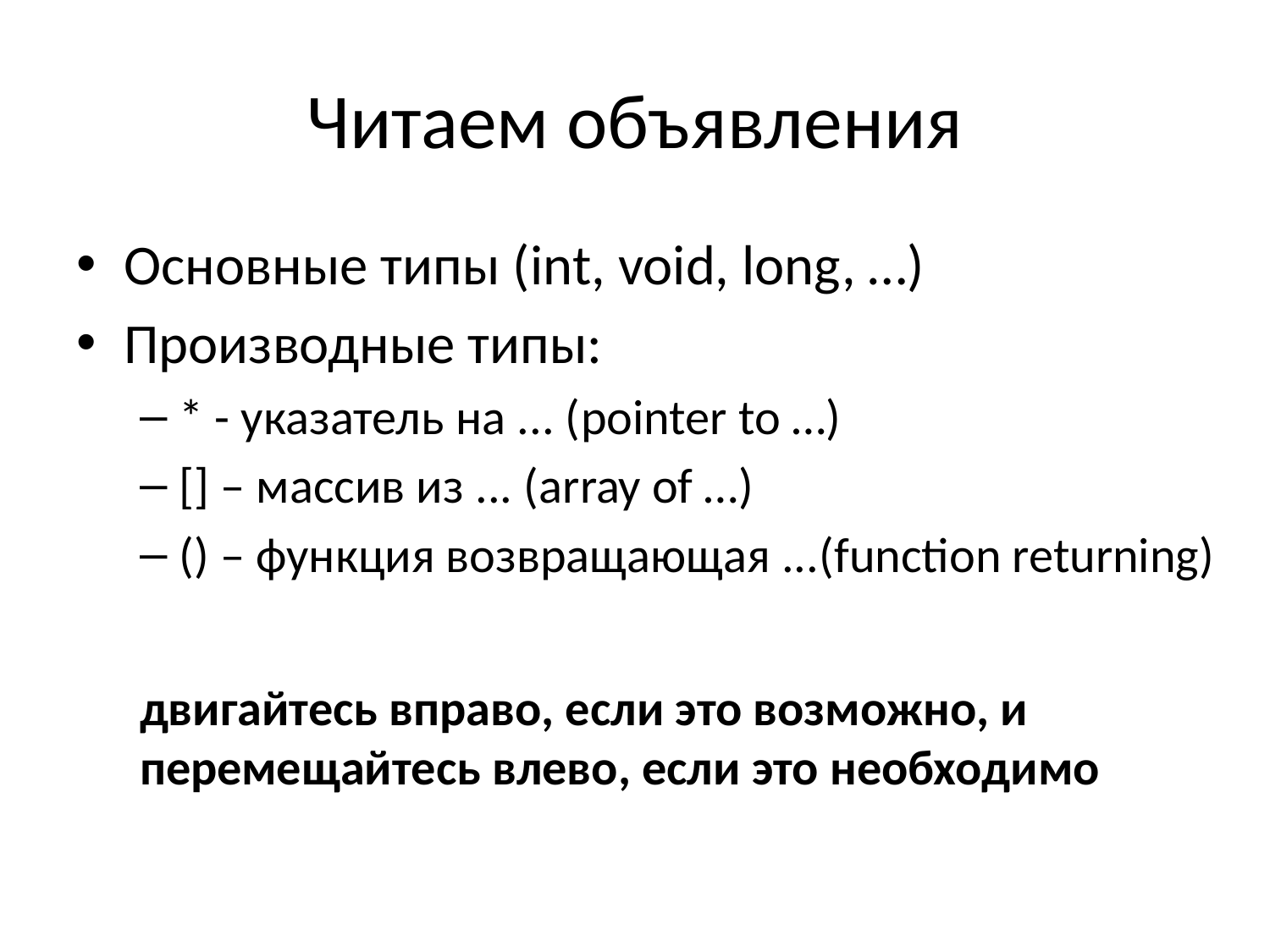

# Читаем объявления
Основные типы (int, void, long, …)
Производные типы:
* - указатель на ... (pointer to …)
[] – массив из ... (array of …)
() – функция возвращающая ...(function returning)

двигайтесь вправо, если это возможно, и перемещайтесь влево, если это необходимо